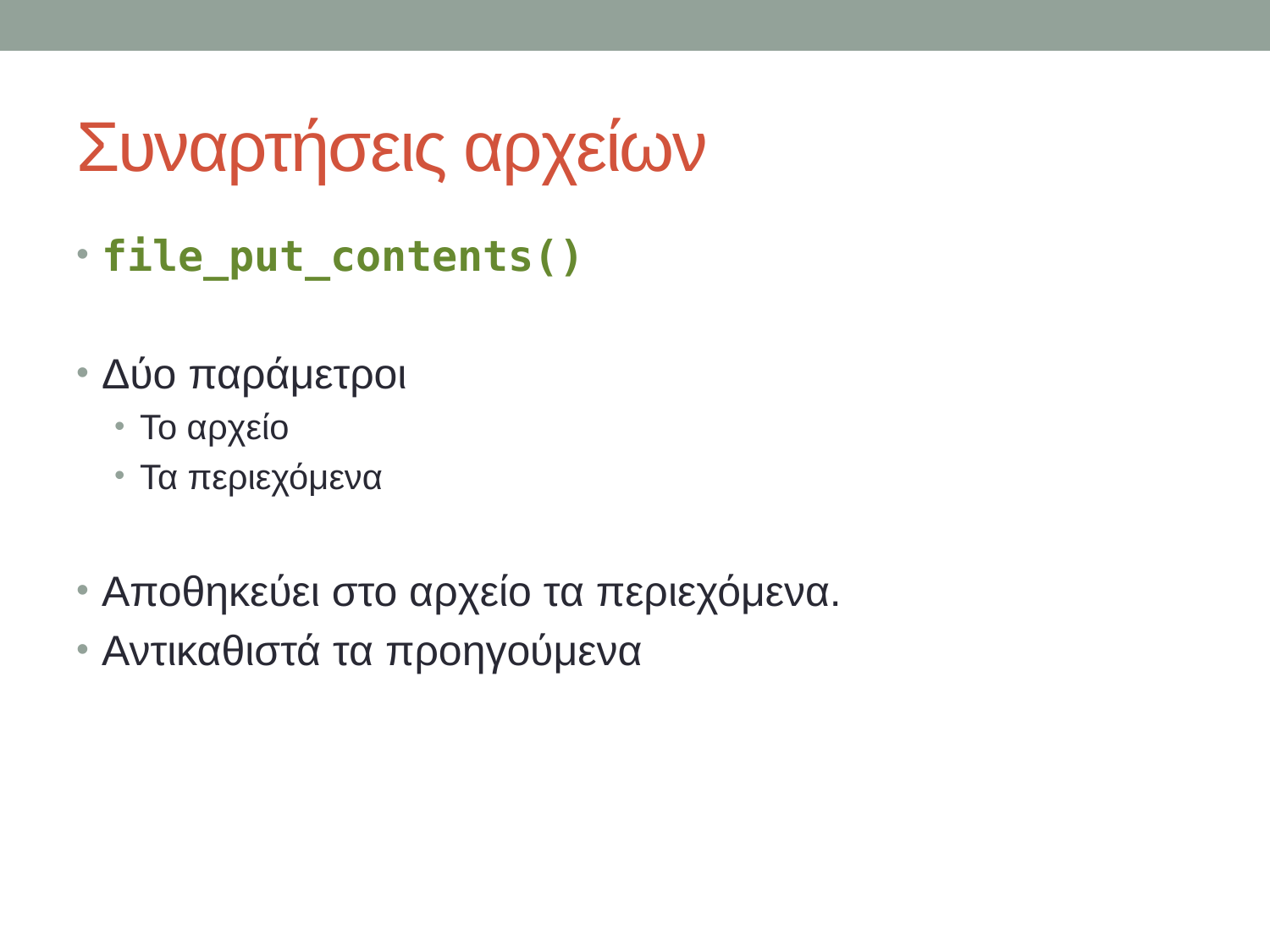

# Συναρτήσεις αρχείων
file_put_contents()

Δύο παράμετροι
Το αρχείο
Τα περιεχόμενα

Αποθηκεύει στο αρχείο τα περιεχόμενα.
Αντικαθιστά τα προηγούμενα